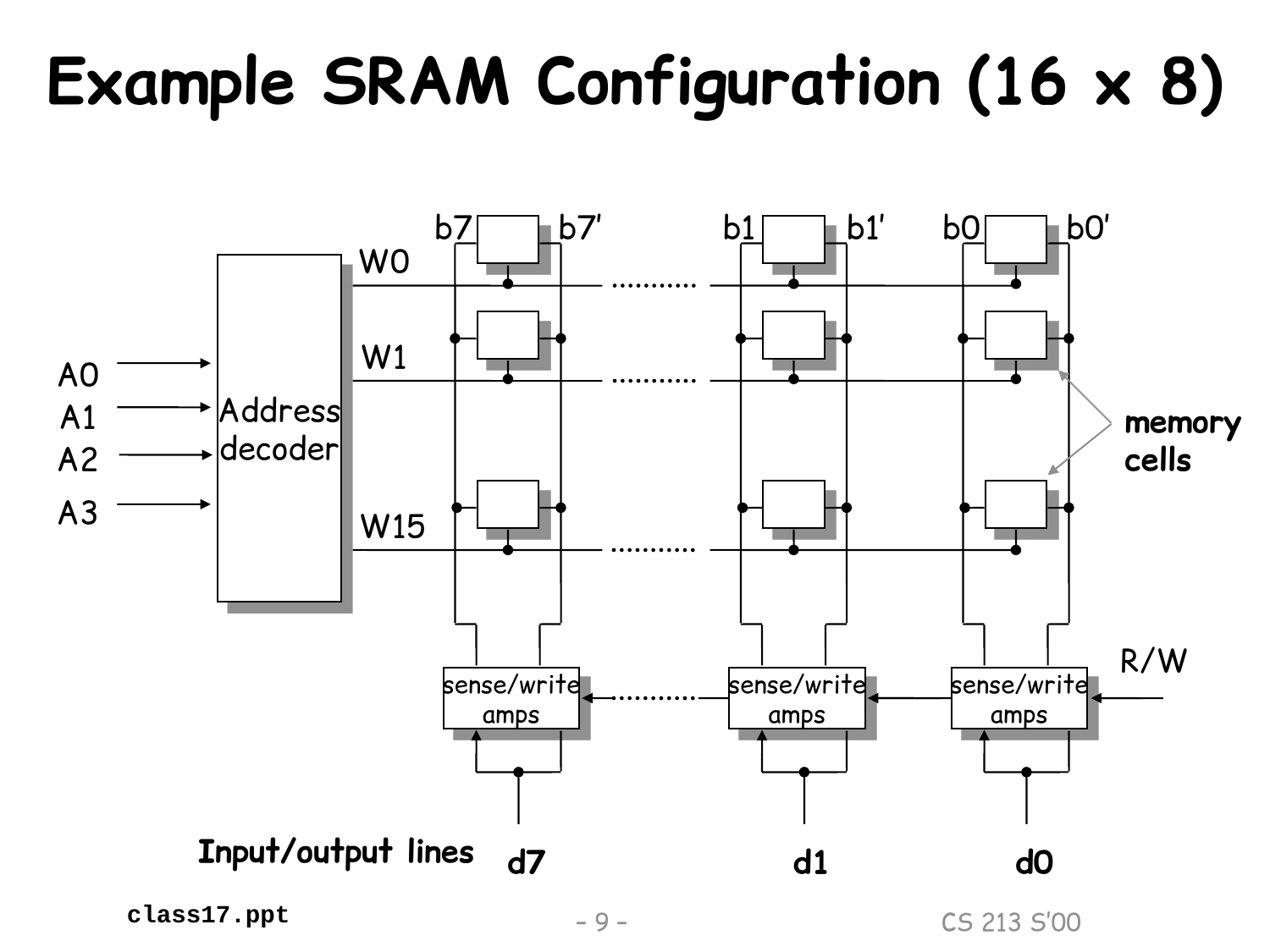

# Example SRAM Configuration (16 x 8)
b7
b7’
b1
b1’
b0
b0’

W0

Address
decoder
A0

A1

A2

A3

W1

memory
cells

W15

R/W
sense/write
amps
sense/write
amps
sense/write
amps

Input/output lines
d7
d1
d0